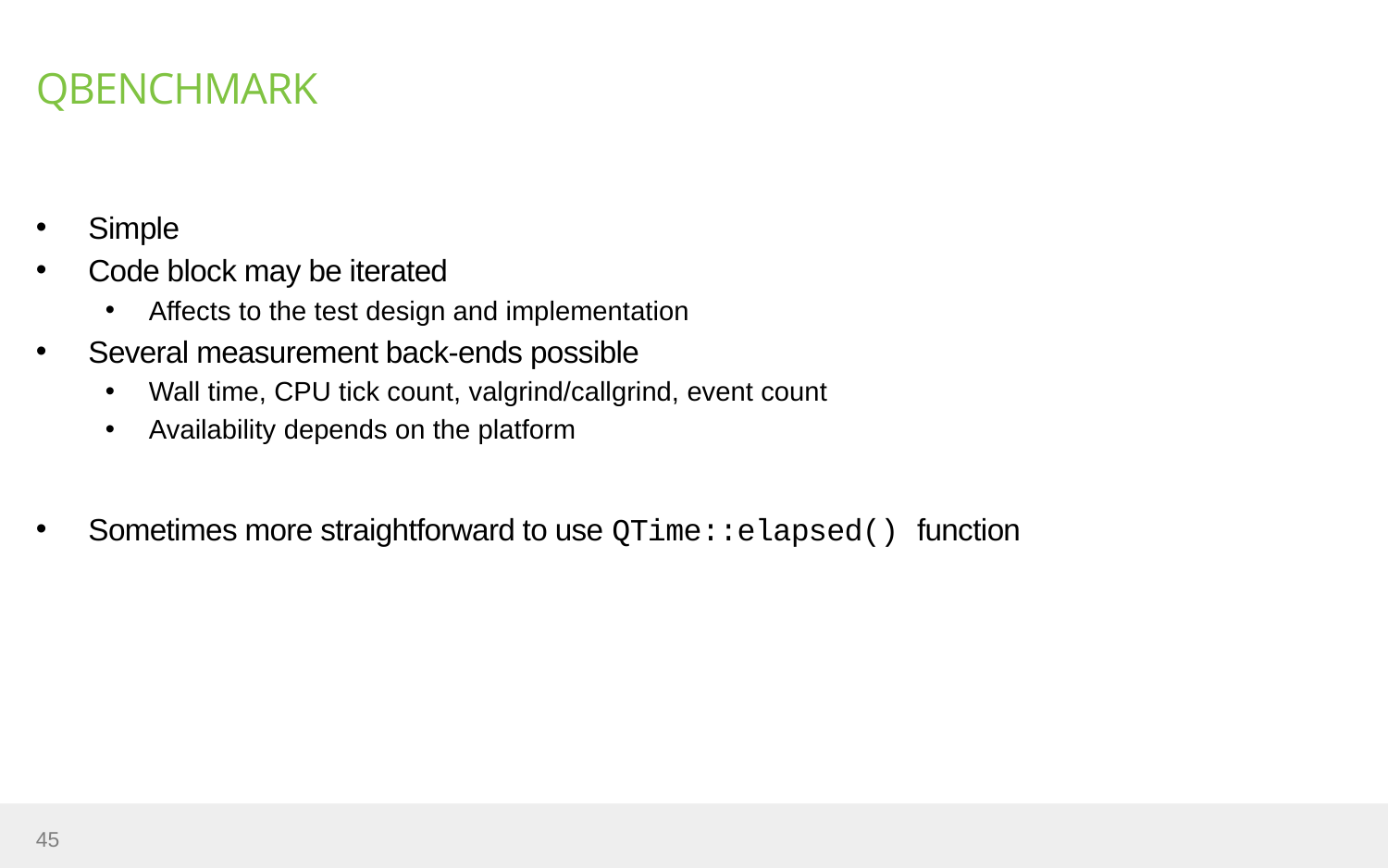

# QBENCHMARK
Simple
Code block may be iterated
Affects to the test design and implementation
Several measurement back-ends possible
Wall time, CPU tick count, valgrind/callgrind, event count
Availability depends on the platform

Sometimes more straightforward to use QTime::elapsed() function

45